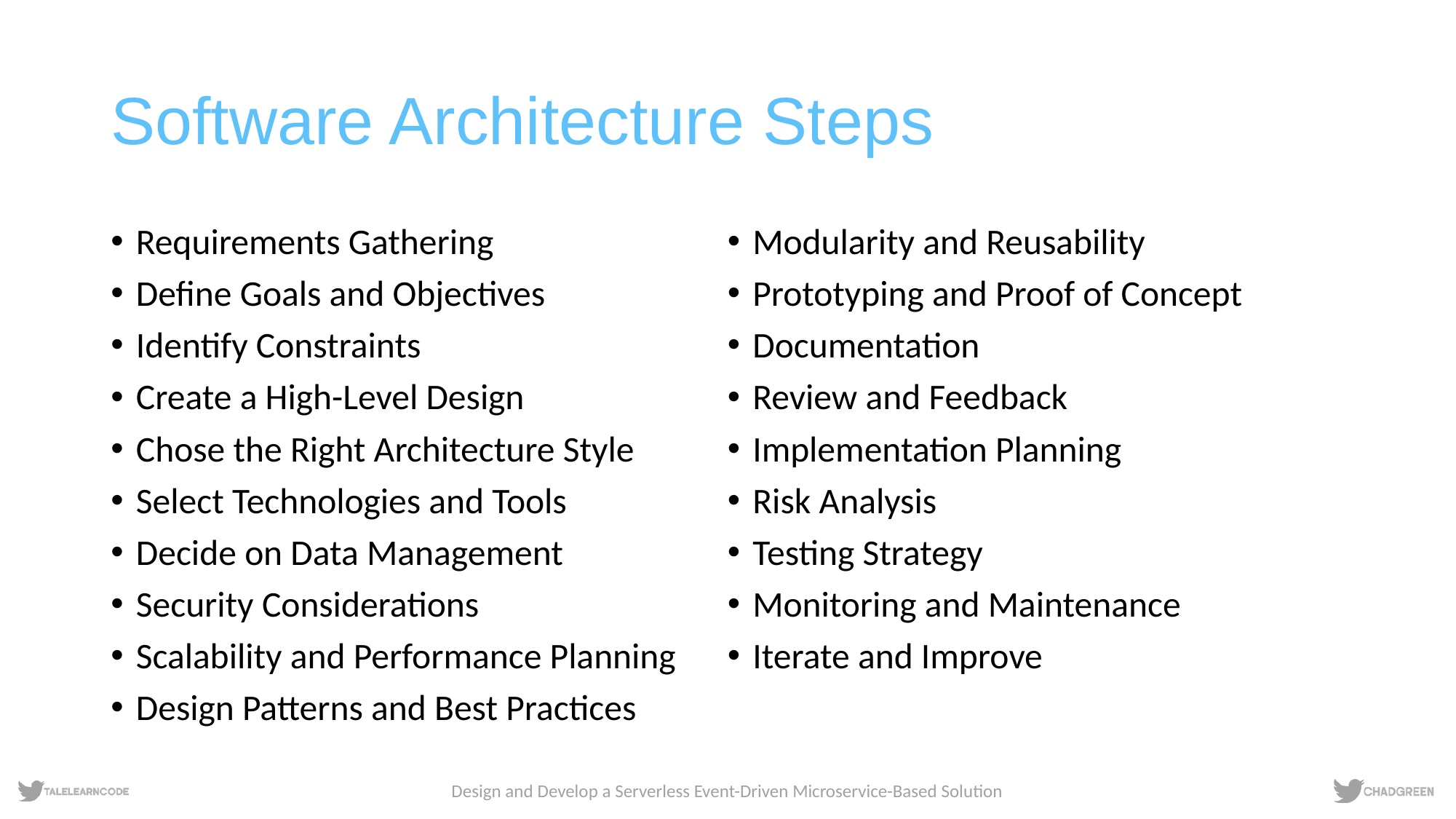

# Software Architecture Steps
Requirements Gathering
Define Goals and Objectives
Identify Constraints
Create a High-Level Design
Chose the Right Architecture Style
Select Technologies and Tools
Decide on Data Management
Security Considerations
Scalability and Performance Planning
Design Patterns and Best Practices
Modularity and Reusability
Prototyping and Proof of Concept
Documentation
Review and Feedback
Implementation Planning
Risk Analysis
Testing Strategy
Monitoring and Maintenance
Iterate and Improve